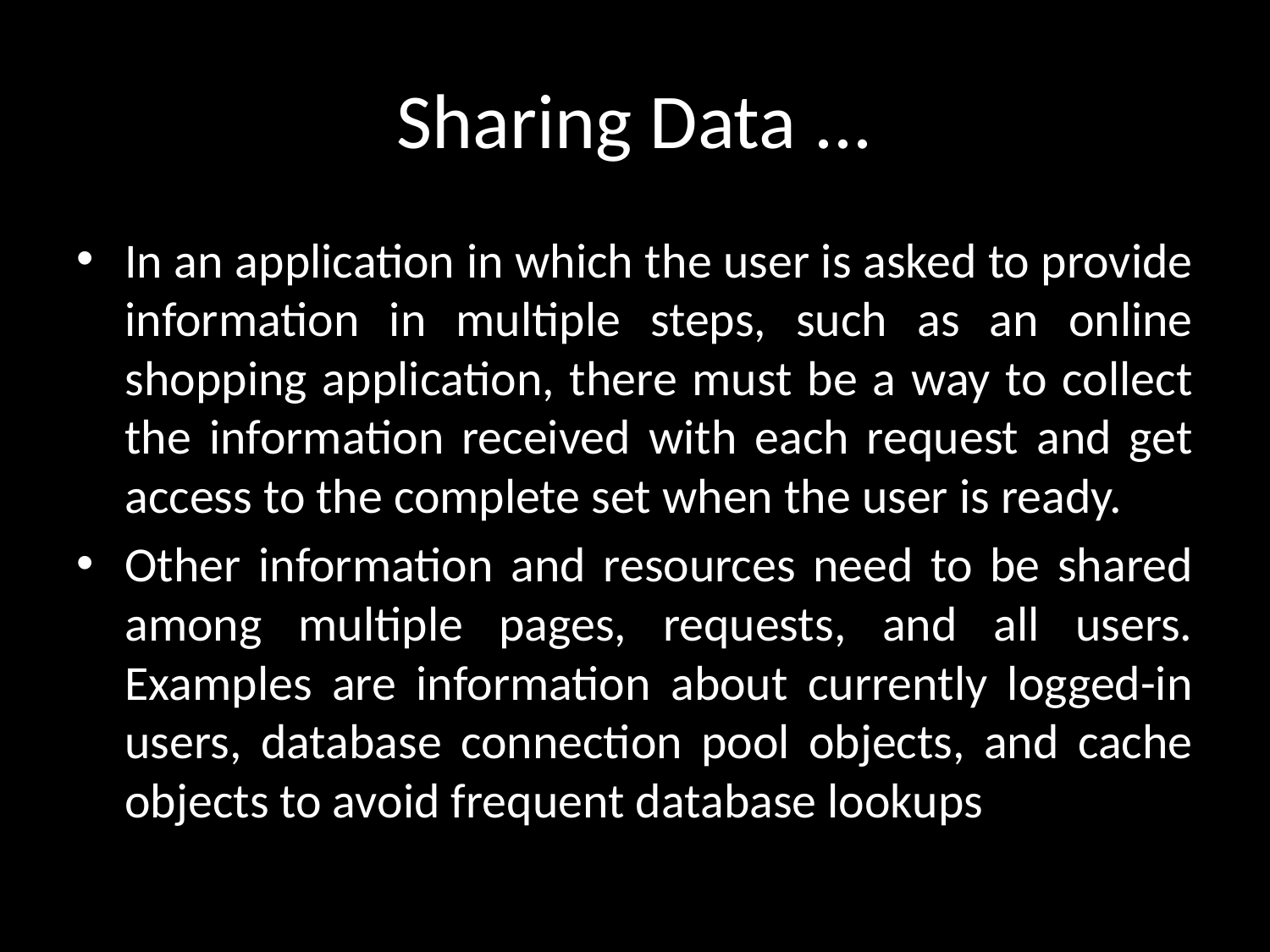

# Sharing Data ...
In an application in which the user is asked to provide information in multiple steps, such as an online shopping application, there must be a way to collect the information received with each request and get access to the complete set when the user is ready.
Other information and resources need to be shared among multiple pages, requests, and all users. Examples are information about currently logged-in users, database connection pool objects, and cache objects to avoid frequent database lookups